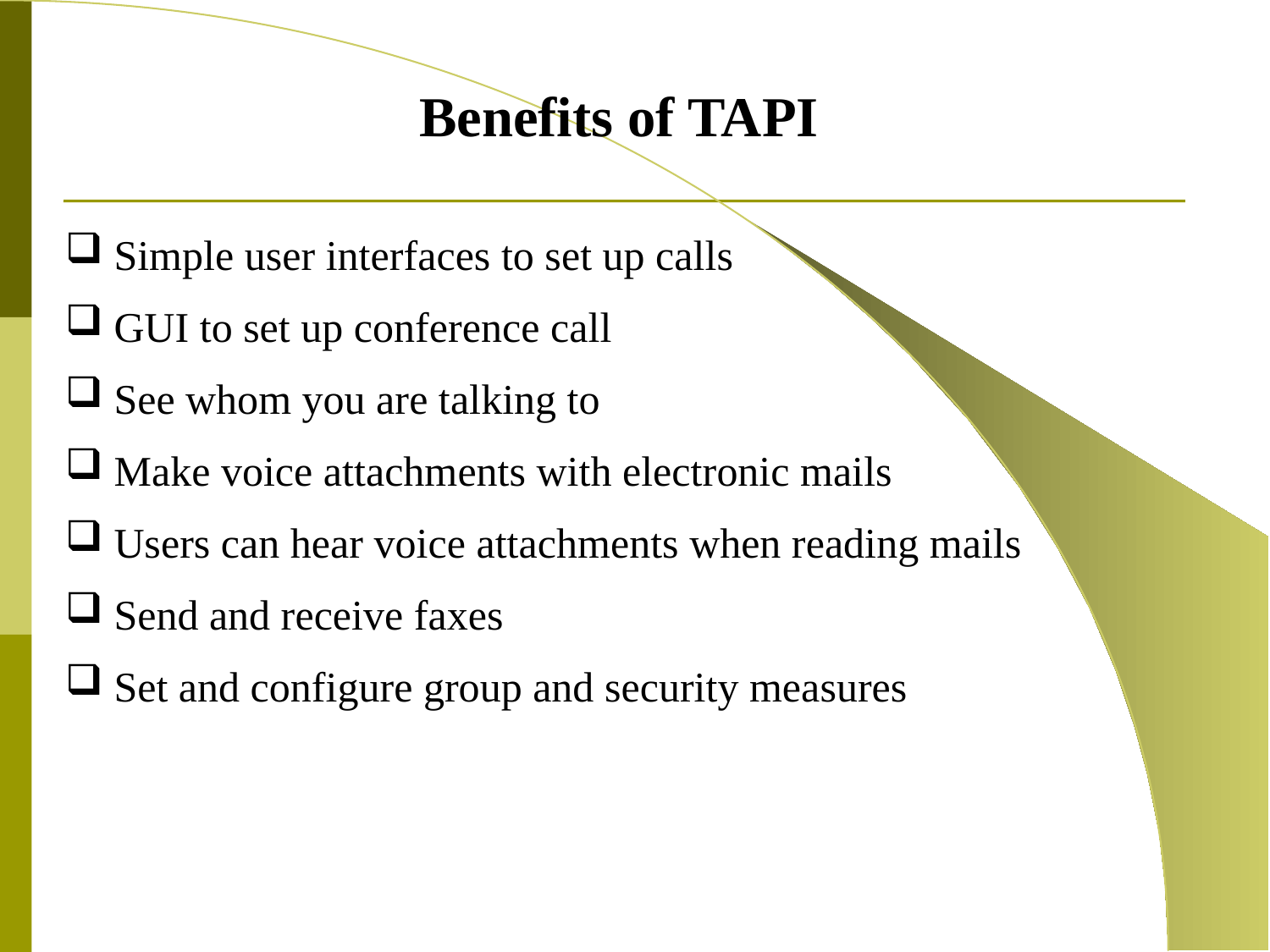

Benefits of TAPI
 Simple user interfaces to set up calls
 GUI to set up conference call
 See whom you are talking to
 Make voice attachments with electronic mails
 Users can hear voice attachments when reading mails
 Send and receive faxes
 Set and configure group and security measures